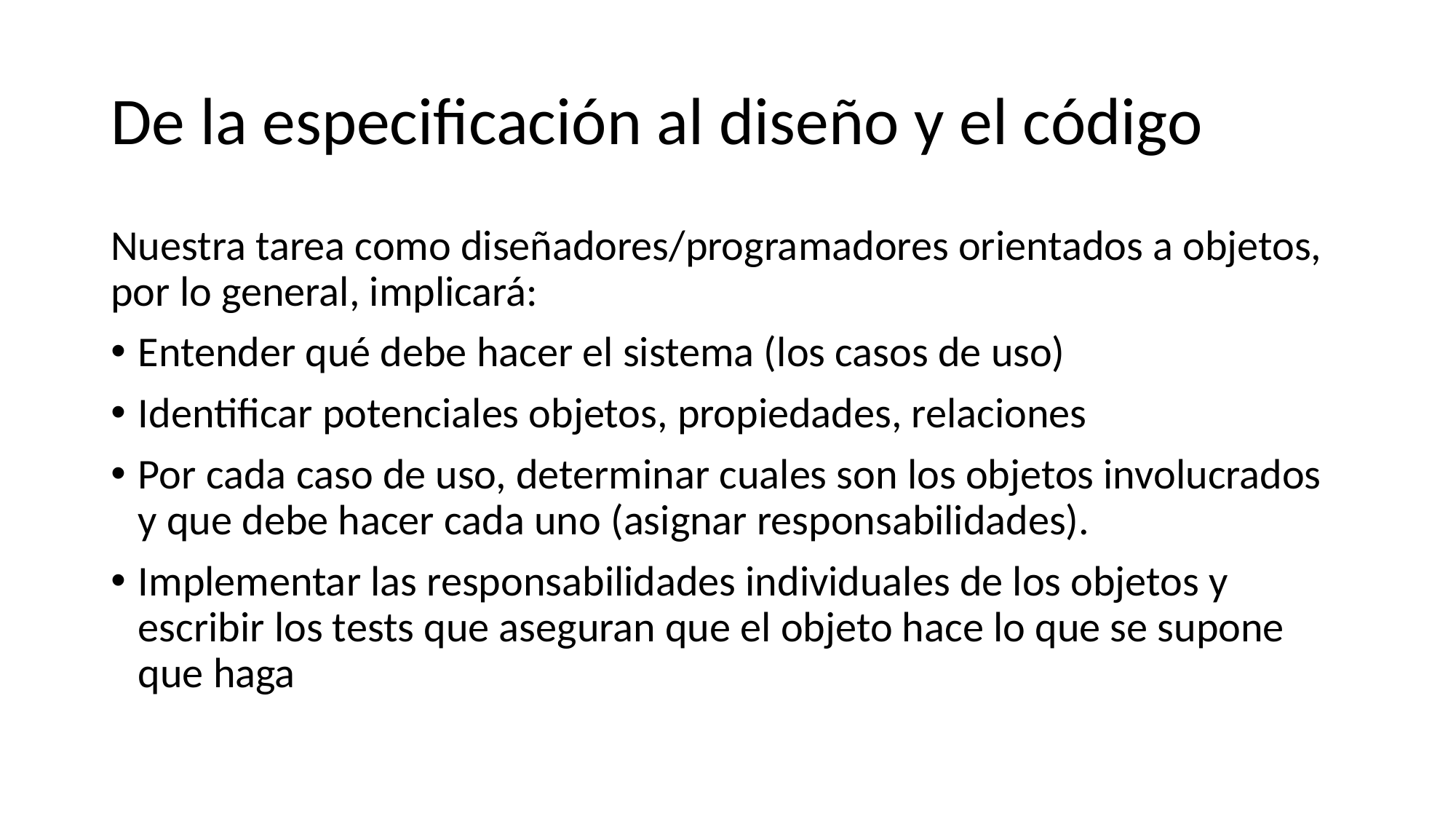

# De la especificación al diseño y el código
Nuestra tarea como diseñadores/programadores orientados a objetos, por lo general, implicará:
Entender qué debe hacer el sistema (los casos de uso)
Identificar potenciales objetos, propiedades, relaciones
Por cada caso de uso, determinar cuales son los objetos involucrados y que debe hacer cada uno (asignar responsabilidades).
Implementar las responsabilidades individuales de los objetos y escribir los tests que aseguran que el objeto hace lo que se supone que haga